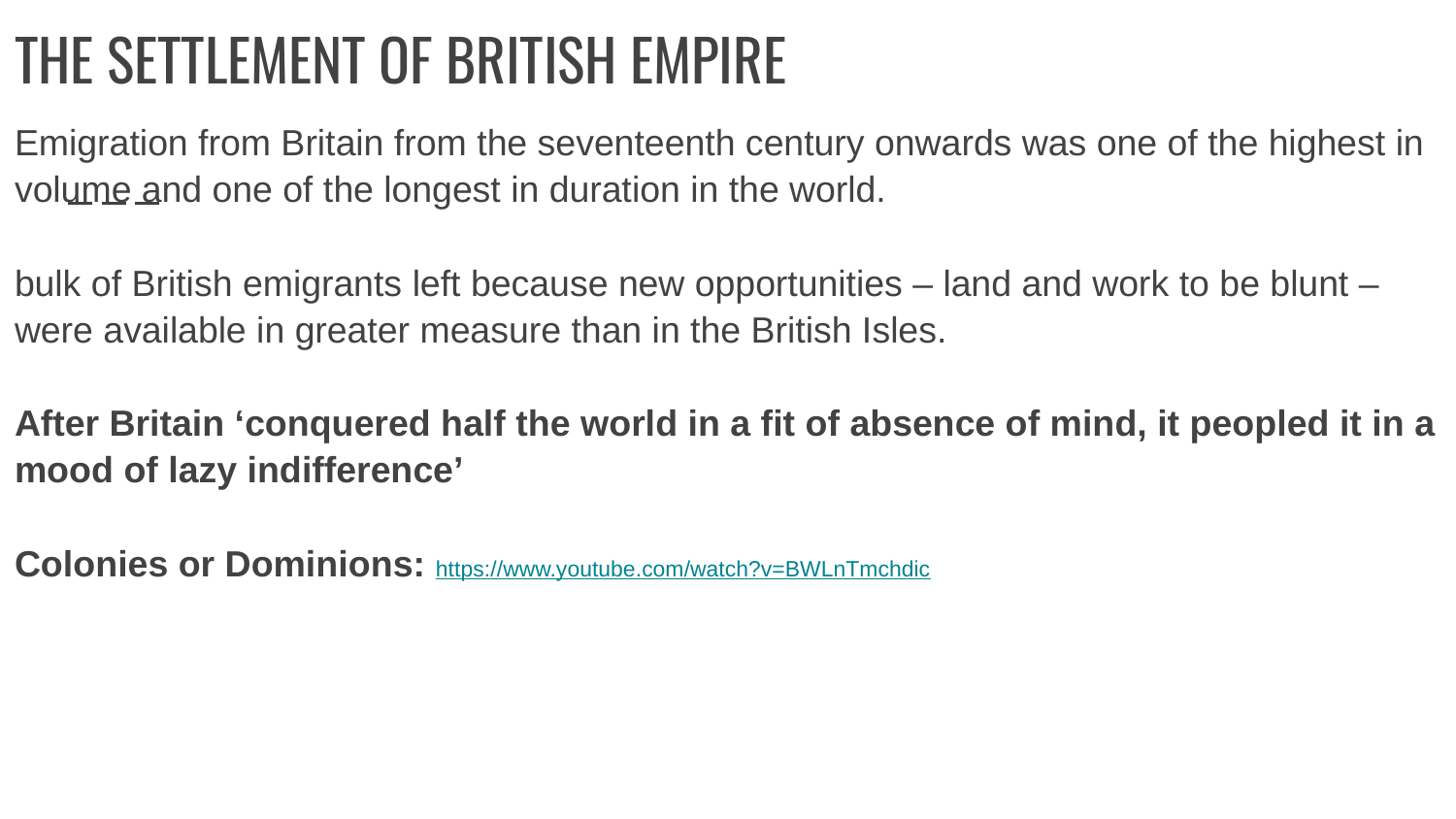

# THE SETTLEMENT OF BRITISH EMPIRE
Emigration from Britain from the seventeenth century onwards was one of the highest in volume and one of the longest in duration in the world.

bulk of British emigrants left because new opportunities – land and work to be blunt – were available in greater measure than in the British Isles.

After Britain ‘conquered half the world in a fit of absence of mind, it peopled it in a mood of lazy indifference’

Colonies or Dominions: https://www.youtube.com/watch?v=BWLnTmchdic